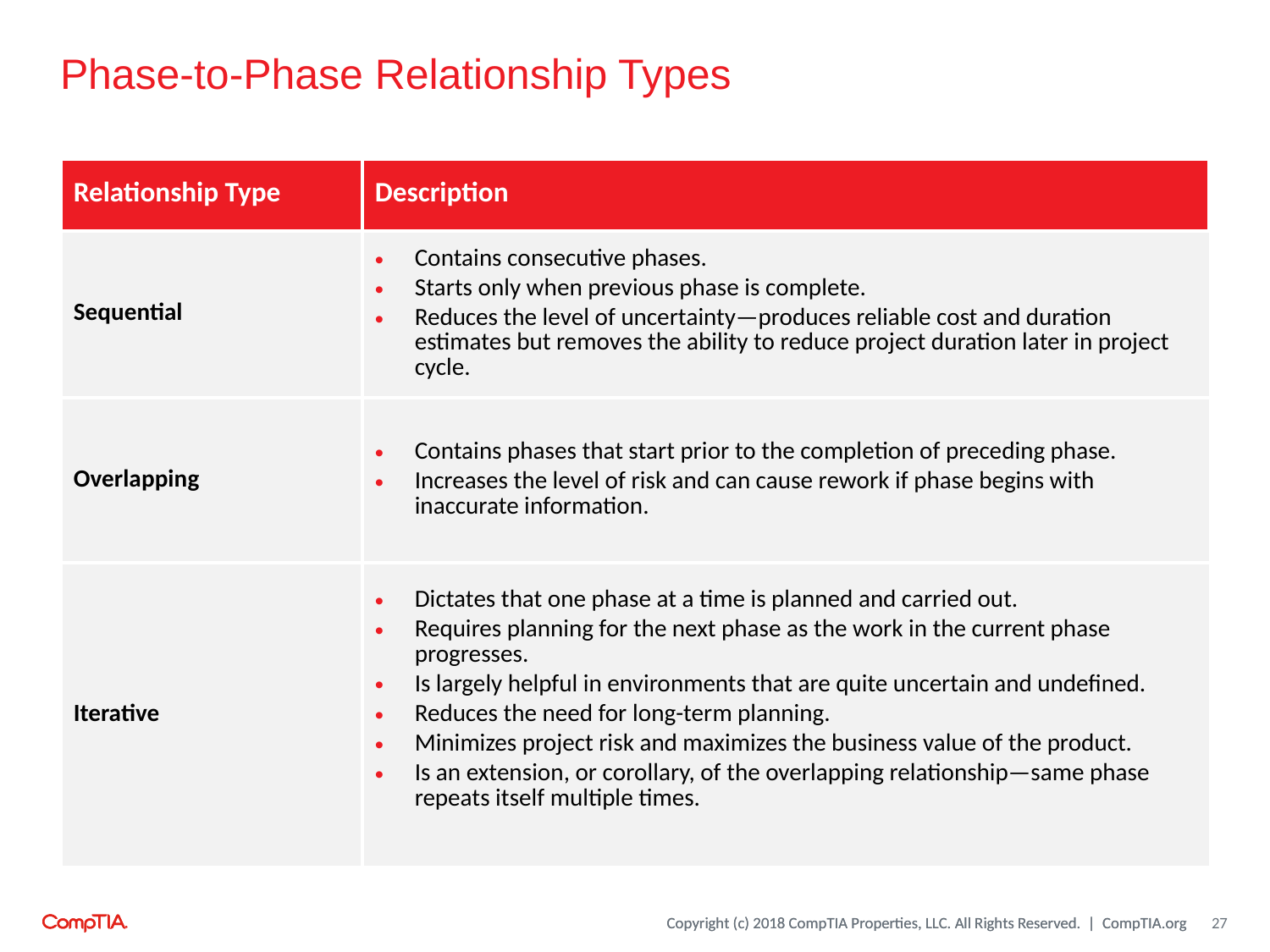

# Phase-to-Phase Relationship Types
| Relationship Type | Description |
| --- | --- |
| Sequential | Contains consecutive phases. Starts only when previous phase is complete. Reduces the level of uncertainty—produces reliable cost and duration estimates but removes the ability to reduce project duration later in project cycle. |
| Overlapping | Contains phases that start prior to the completion of preceding phase. Increases the level of risk and can cause rework if phase begins with inaccurate information. |
| Iterative | Dictates that one phase at a time is planned and carried out. Requires planning for the next phase as the work in the current phase progresses. Is largely helpful in environments that are quite uncertain and undefined. Reduces the need for long-term planning. Minimizes project risk and maximizes the business value of the product. Is an extension, or corollary, of the overlapping relationship—same phase repeats itself multiple times. |
27